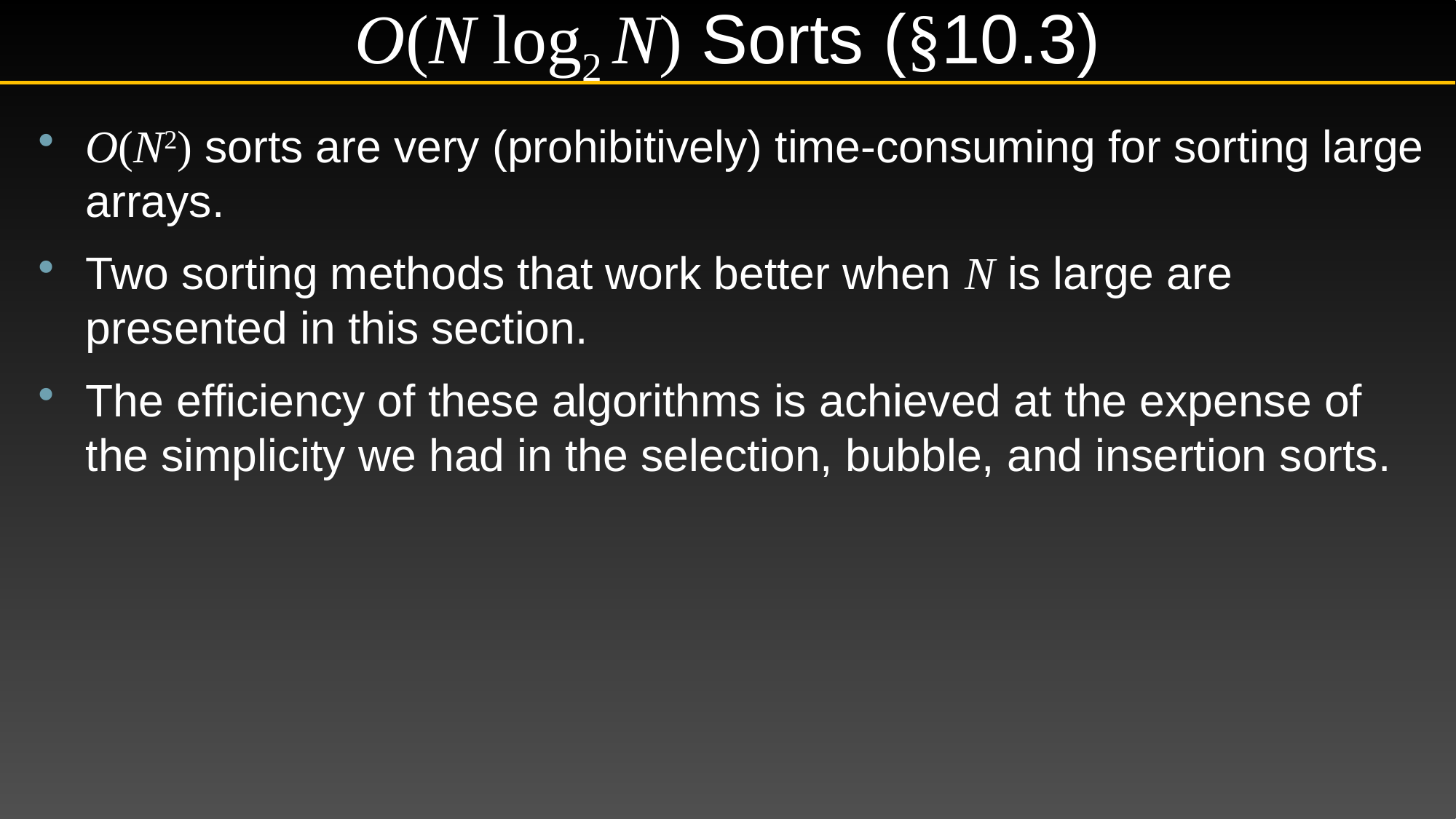

# O(N log2 N) Sorts (§10.3)
O(N2) sorts are very (prohibitively) time-consuming for sorting large arrays.
Two sorting methods that work better when N is large are presented in this section.
The efficiency of these algorithms is achieved at the expense of the simplicity we had in the selection, bubble, and insertion sorts.